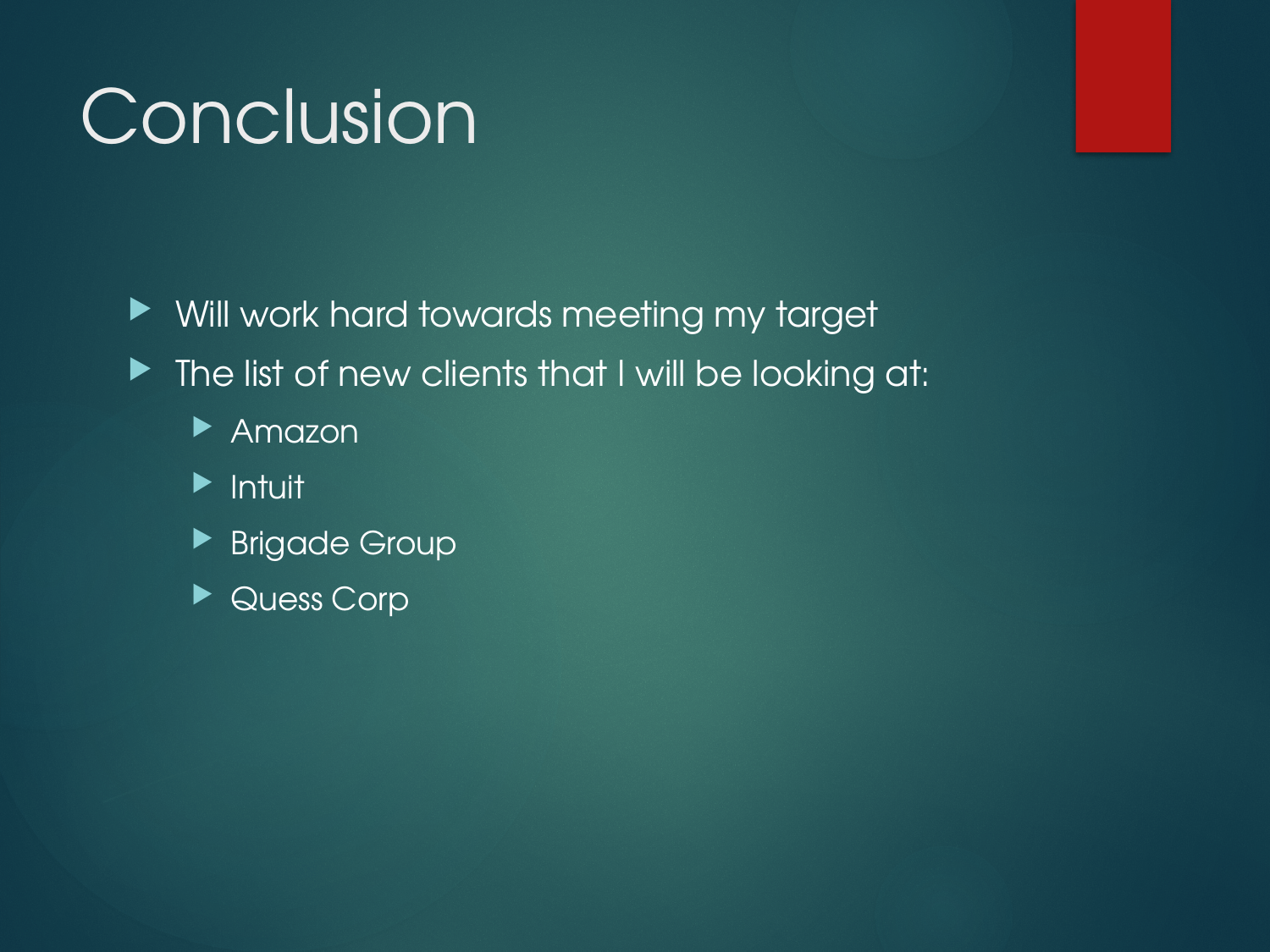

# Conclusion
Will work hard towards meeting my target
The list of new clients that I will be looking at:
Amazon
Intuit
Brigade Group
Quess Corp